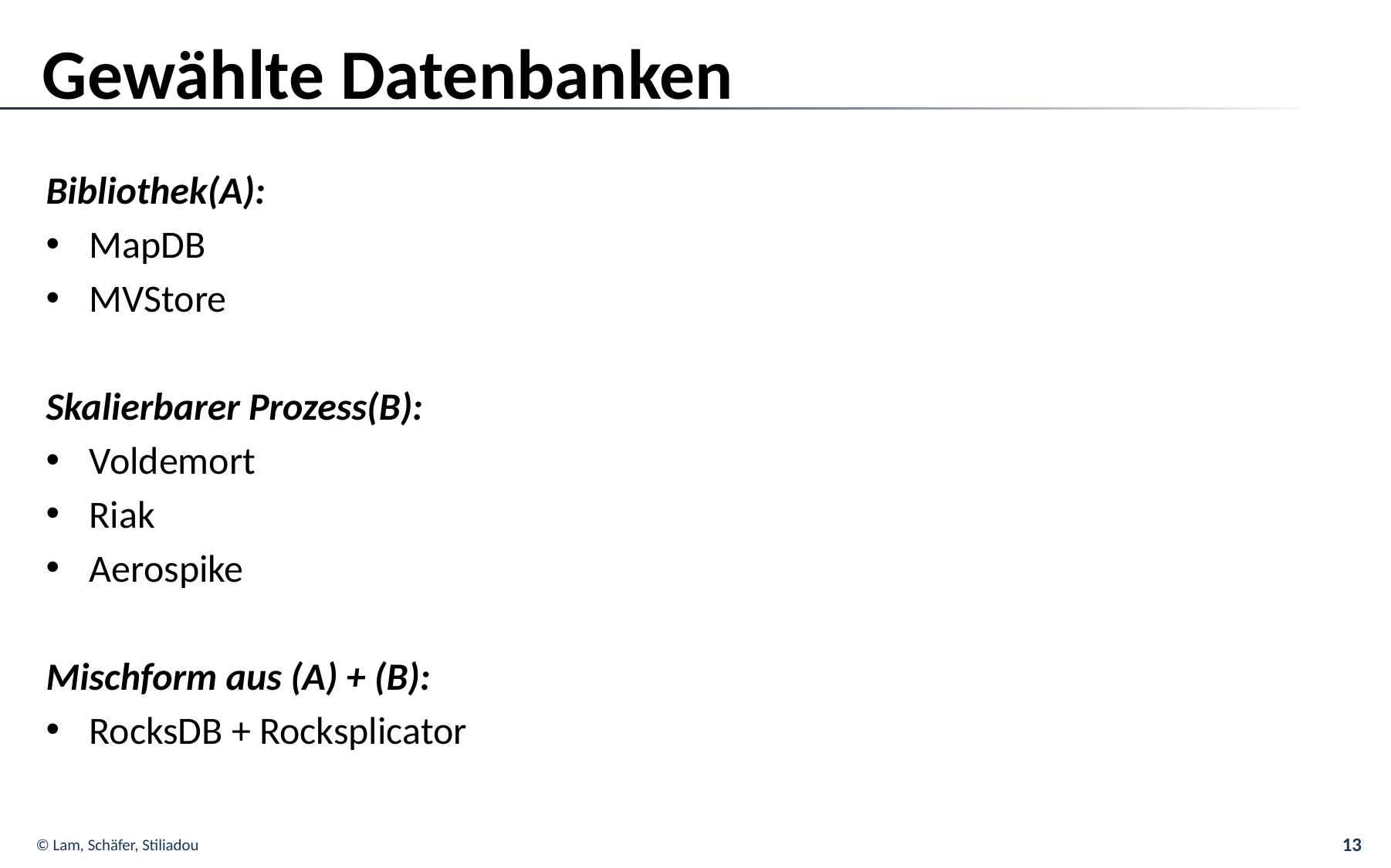

# Gewählte Datenbanken

Bibliothek(A):
MapDB
MVStore

Skalierbarer Prozess(B):
Voldemort
Riak
Aerospike

Mischform aus (A) + (B):
RocksDB + Rocksplicator